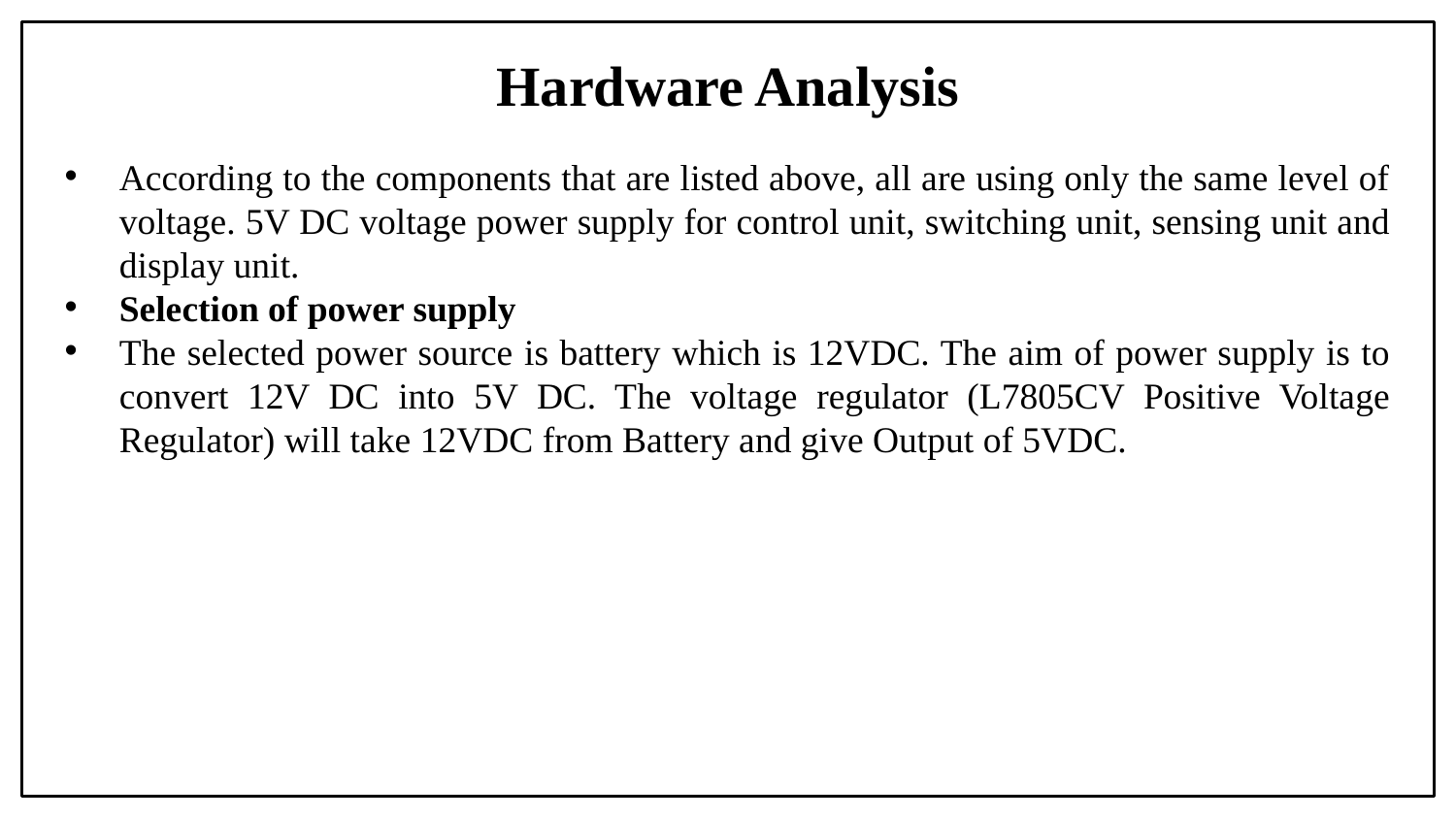

# Hardware Analysis
According to the components that are listed above, all are using only the same level of voltage. 5V DC voltage power supply for control unit, switching unit, sensing unit and display unit.
Selection of power supply
The selected power source is battery which is 12VDC. The aim of power supply is to convert 12V DC into 5V DC. The voltage regulator (L7805CV Positive Voltage Regulator) will take 12VDC from Battery and give Output of 5VDC.